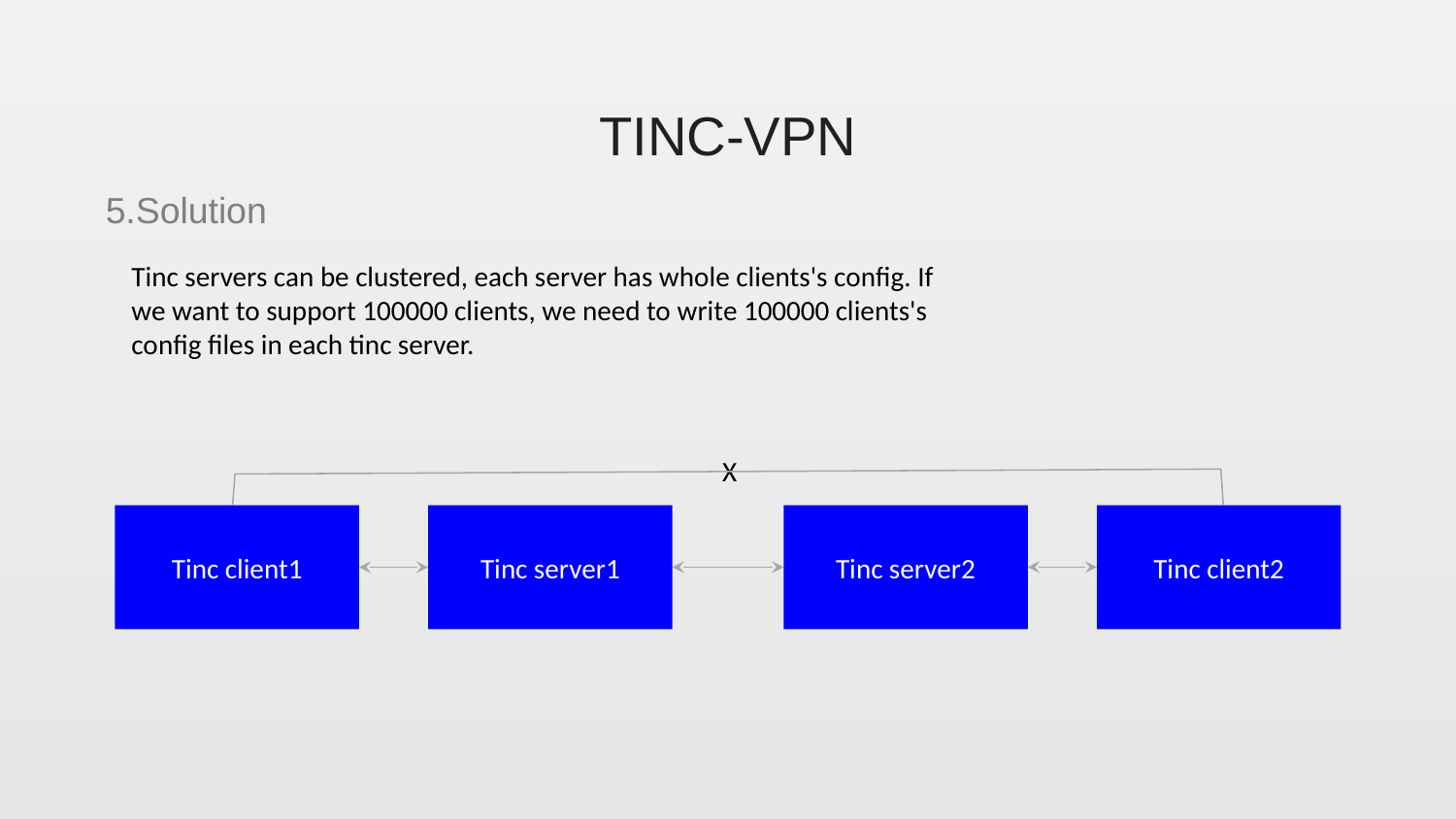

# TINC-VPN
5.Solution
Tinc servers can be clustered, each server has whole clients's config. If we want to support 100000 clients, we need to write 100000 clients's config files in each tinc server.
X

Tinc client1
Tinc server1
Tinc server2
Tinc client2